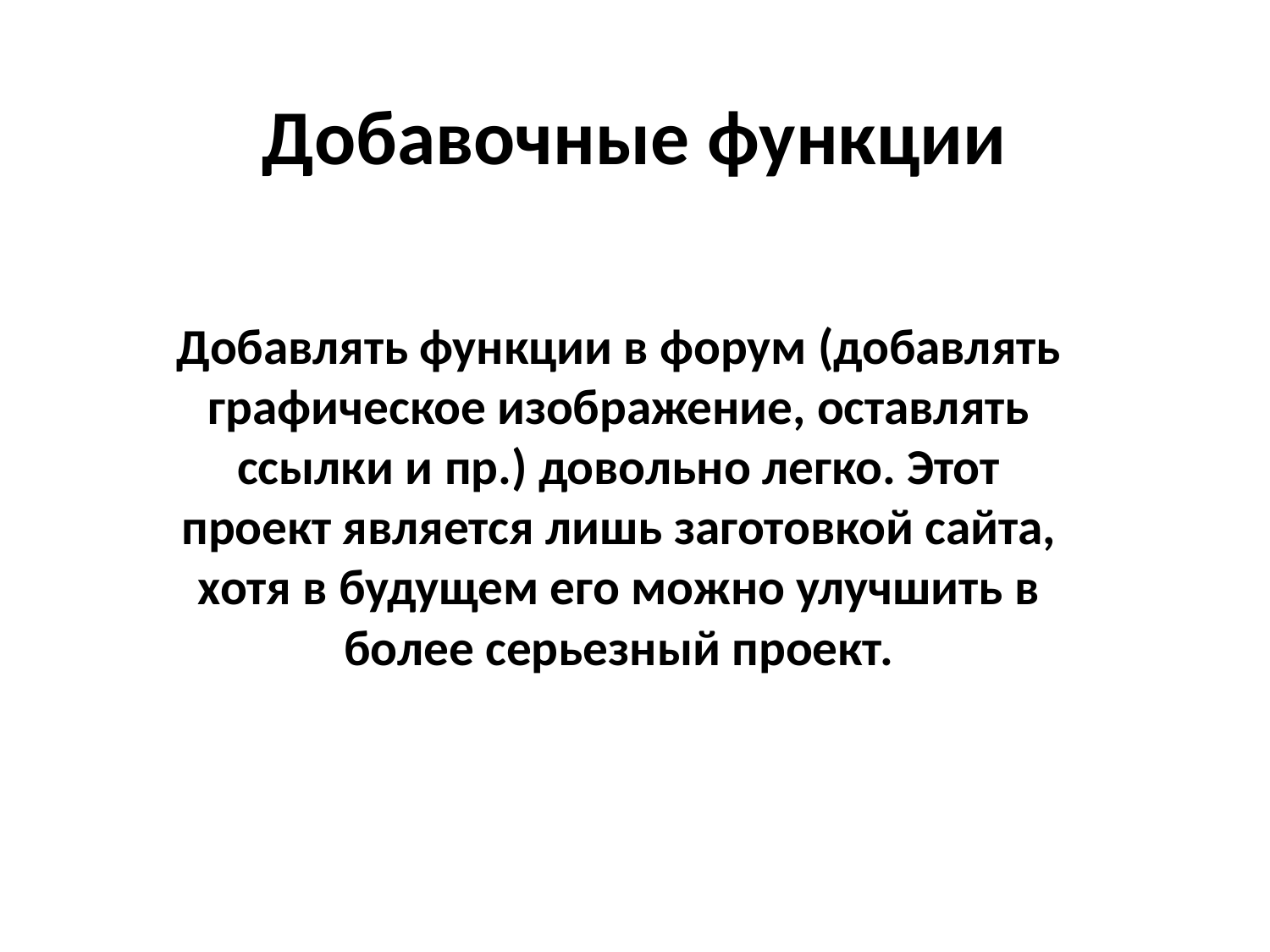

# Добавочные функции
Добавлять функции в форум (добавлять графическое изображение, оставлять ссылки и пр.) довольно легко. Этот проект является лишь заготовкой сайта, хотя в будущем его можно улучшить в более серьезный проект.